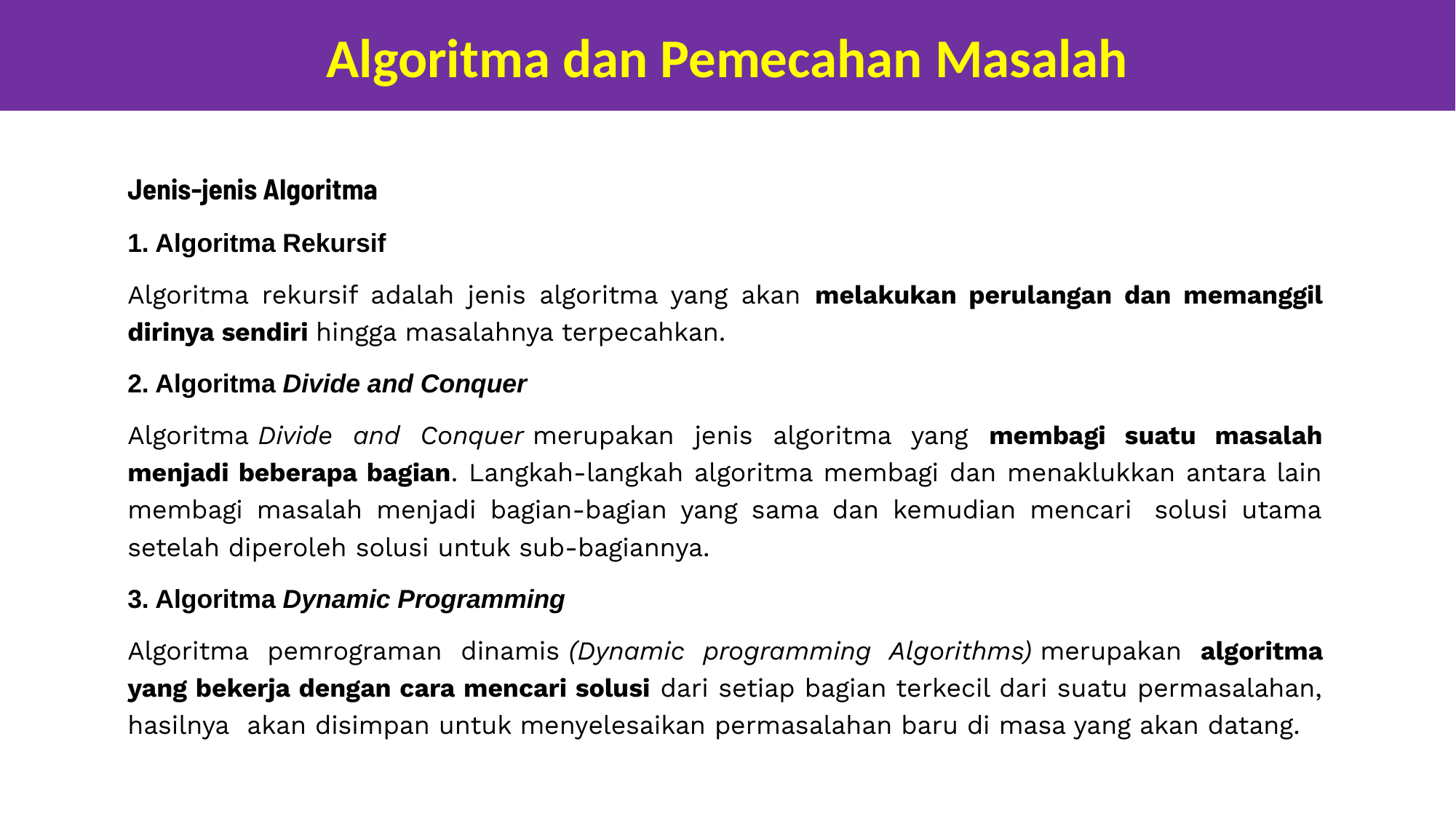

Algoritma dan Pemecahan Masalah
Jenis-jenis Algoritma
1. Algoritma Rekursif
Algoritma rekursif adalah jenis algoritma yang akan melakukan perulangan dan memanggil dirinya sendiri hingga masalahnya terpecahkan.
2. Algoritma Divide and Conquer
Algoritma Divide and Conquer merupakan jenis algoritma yang membagi suatu masalah menjadi beberapa bagian. Langkah-langkah algoritma membagi dan menaklukkan antara lain membagi masalah menjadi bagian-bagian yang sama dan kemudian mencari  solusi utama setelah diperoleh solusi untuk sub-bagiannya.
3. Algoritma Dynamic Programming
Algoritma pemrograman dinamis (Dynamic programming Algorithms) merupakan algoritma yang bekerja dengan cara mencari solusi dari setiap bagian terkecil dari suatu permasalahan, hasilnya  akan disimpan untuk menyelesaikan permasalahan baru di masa yang akan datang.